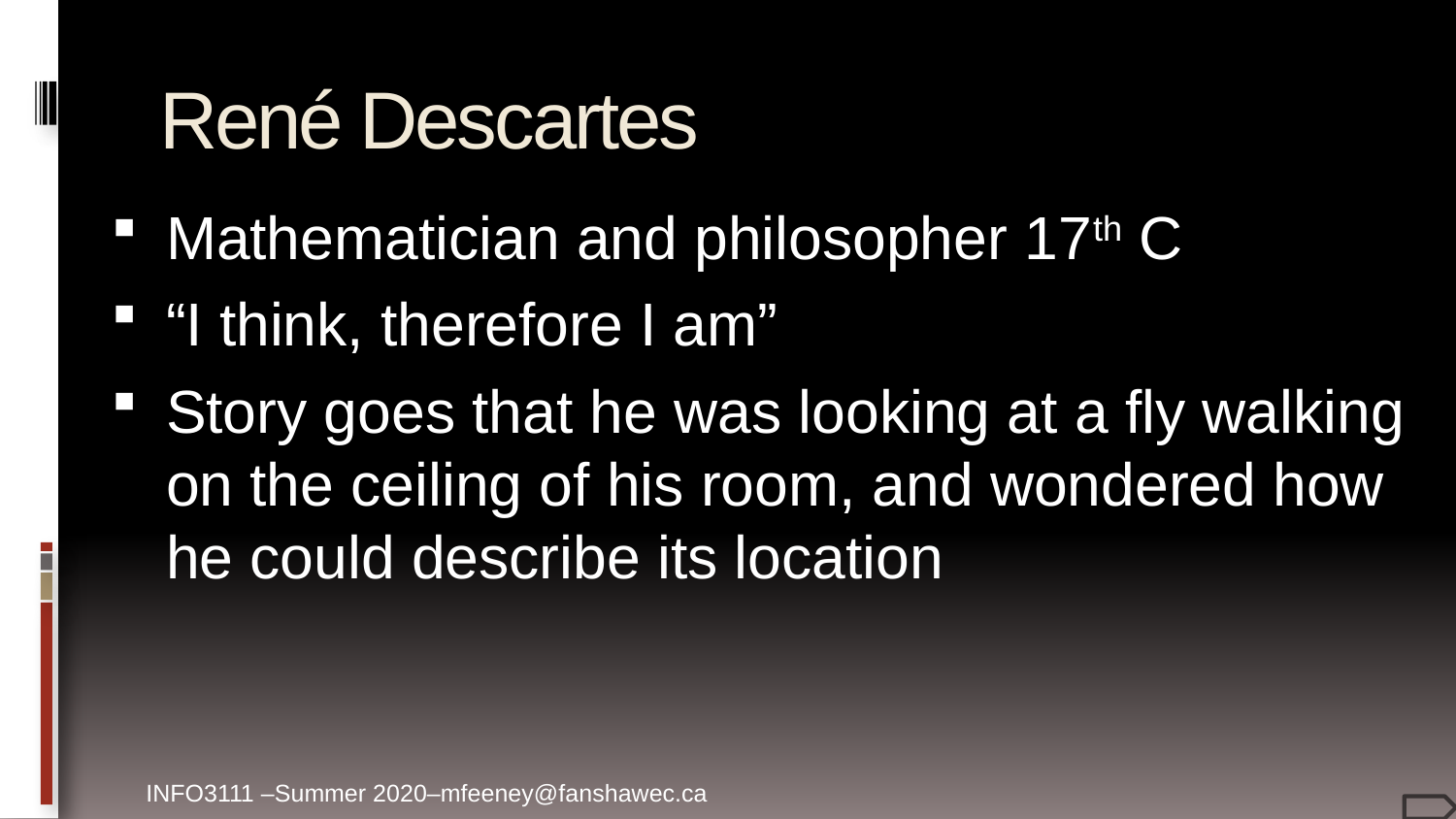

# René Descartes
Mathematician and philosopher 17th C
“I think, therefore I am”
Story goes that he was looking at a fly walking on the ceiling of his room, and wondered how he could describe its location